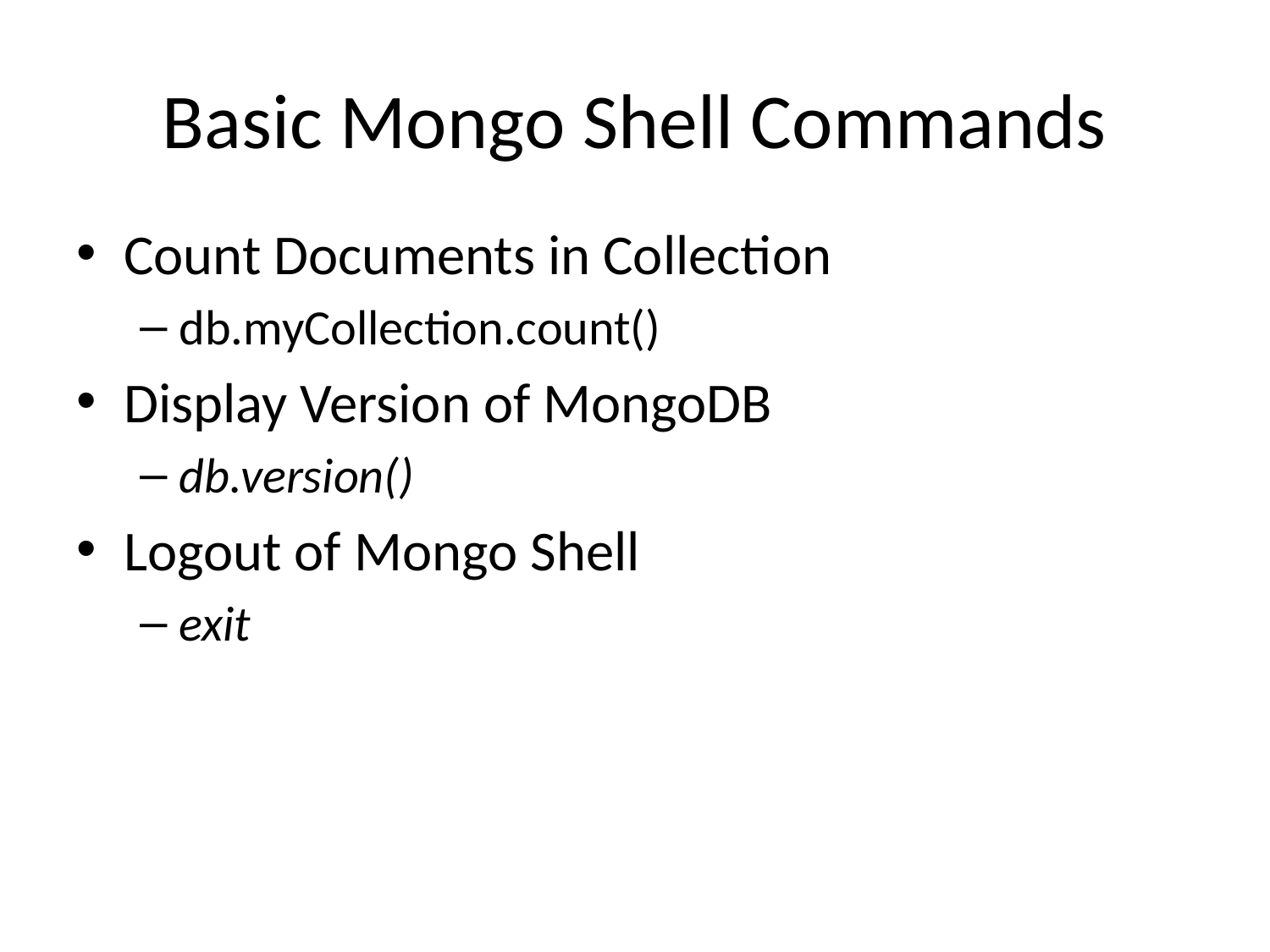

# Basic Mongo Shell Commands
Count Documents in Collection
db.myCollection.count()
Display Version of MongoDB
db.version()
Logout of Mongo Shell
exit